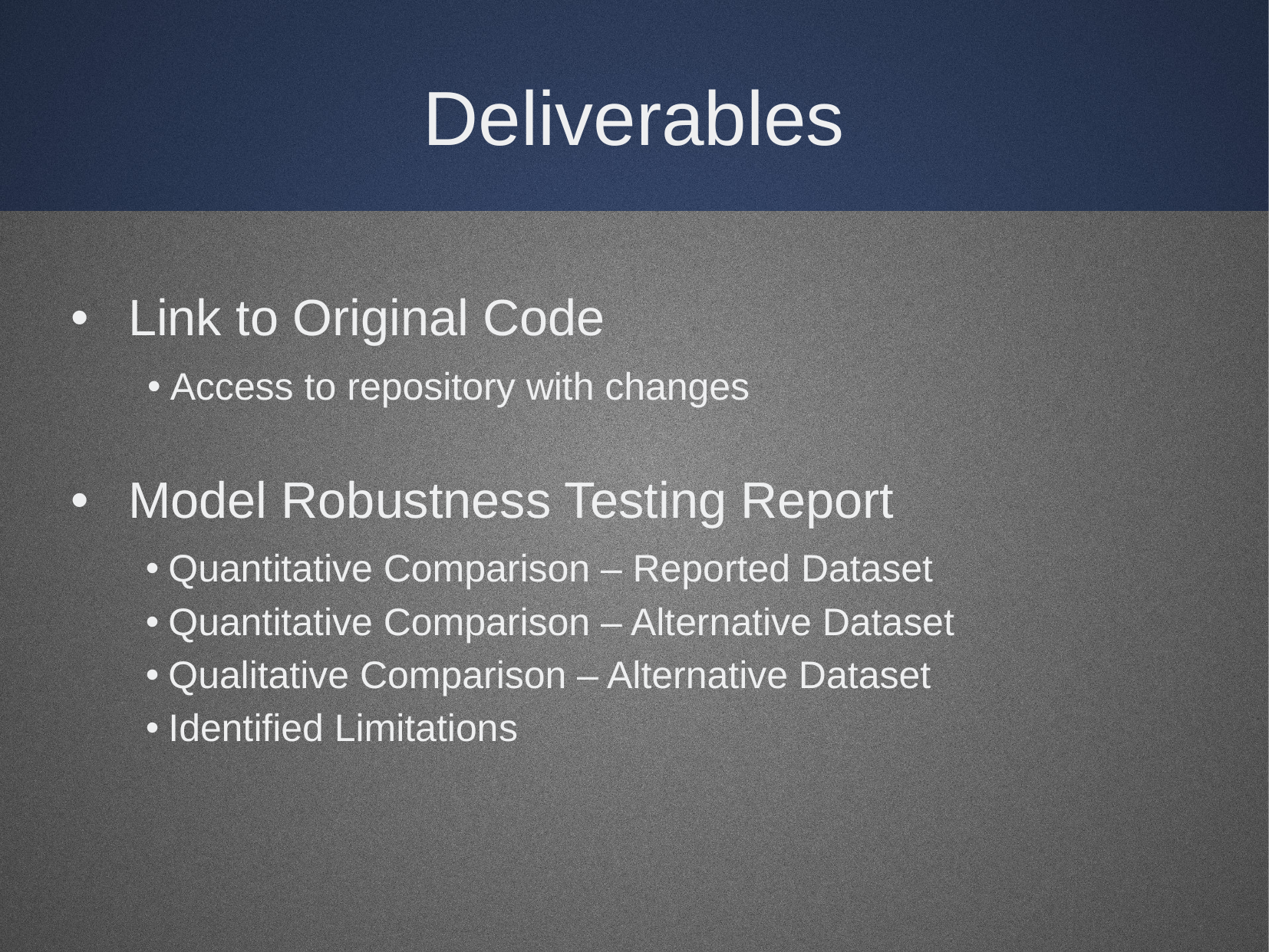

Deliverables
Link to Original Code
Access to repository with changes

Model Robustness Testing Report
Quantitative Comparison – Reported Dataset
Quantitative Comparison – Alternative Dataset
Qualitative Comparison – Alternative Dataset
Identified Limitations